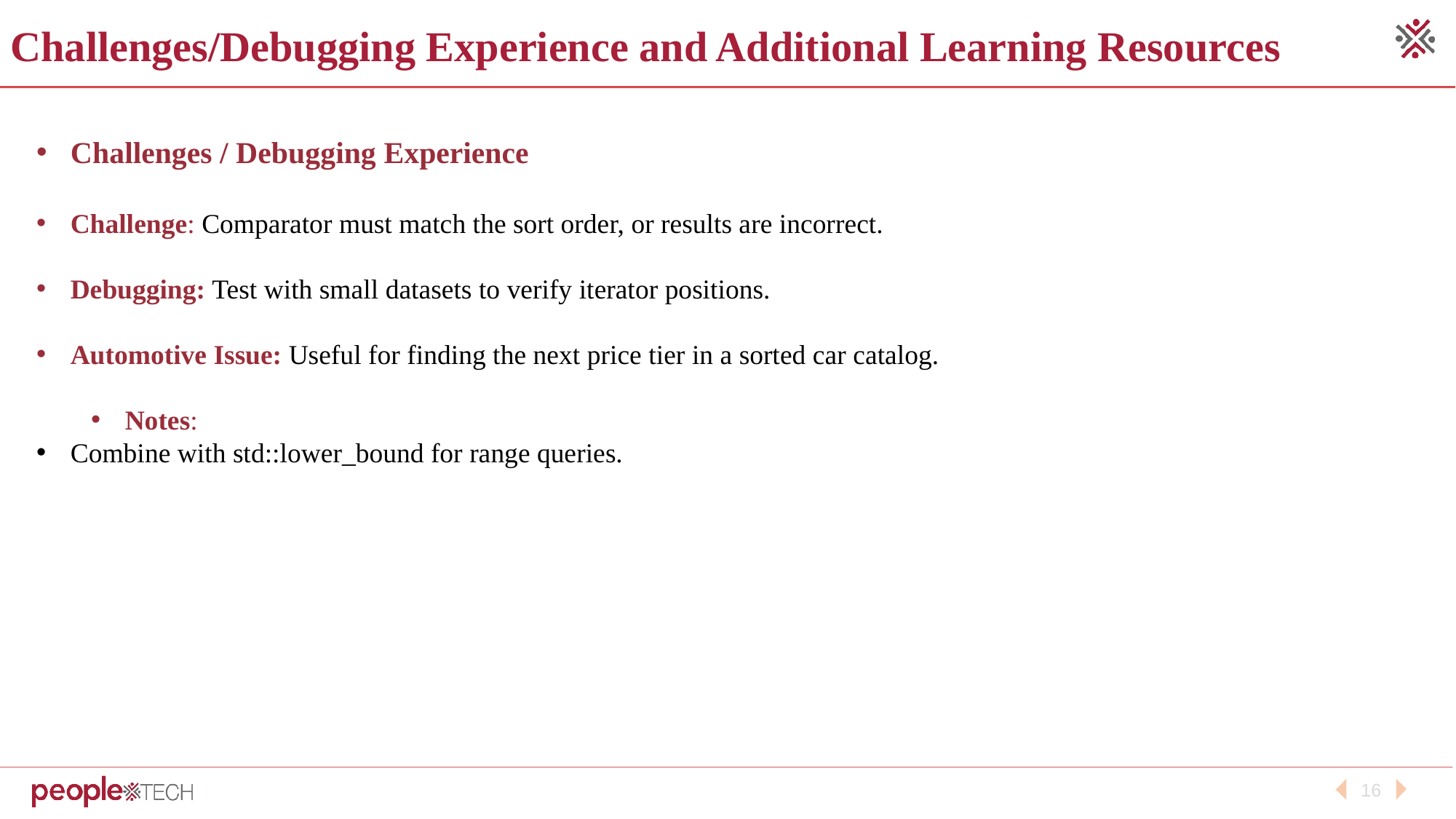

Challenges/Debugging Experience and Additional Learning Resources

Challenges / Debugging Experience

Challenge: Comparator must match the sort order, or results are incorrect.

Debugging: Test with small datasets to verify iterator positions.

Automotive Issue: Useful for finding the next price tier in a sorted car catalog.

Notes:
Combine with std::lower_bound for range queries.